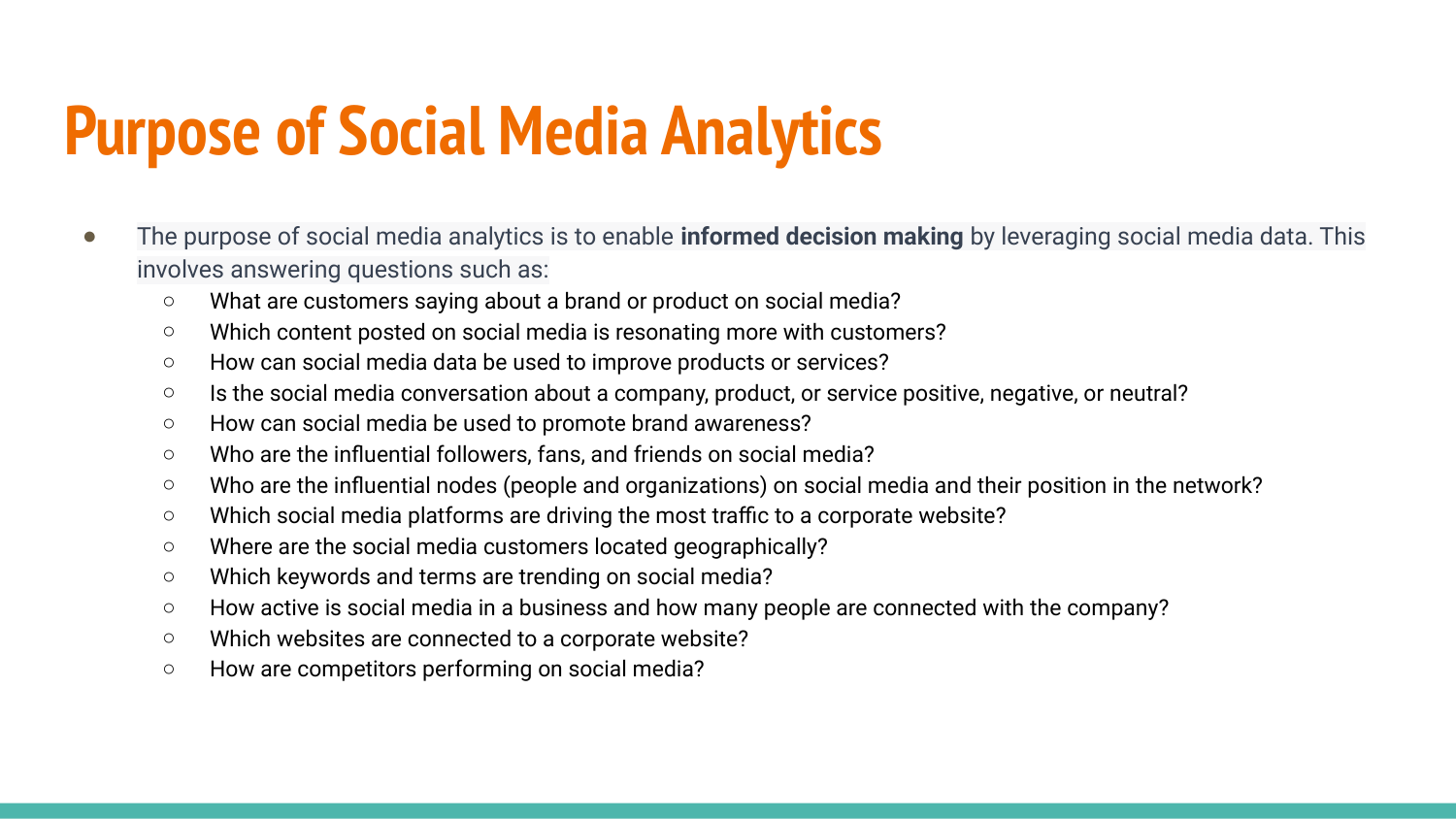

# Purpose of Social Media Analytics
The purpose of social media analytics is to enable informed decision making by leveraging social media data. This involves answering questions such as:
What are customers saying about a brand or product on social media?
Which content posted on social media is resonating more with customers?
How can social media data be used to improve products or services?
Is the social media conversation about a company, product, or service positive, negative, or neutral?
How can social media be used to promote brand awareness?
Who are the influential followers, fans, and friends on social media?
Who are the influential nodes (people and organizations) on social media and their position in the network?
Which social media platforms are driving the most traffic to a corporate website?
Where are the social media customers located geographically?
Which keywords and terms are trending on social media?
How active is social media in a business and how many people are connected with the company?
Which websites are connected to a corporate website?
How are competitors performing on social media?